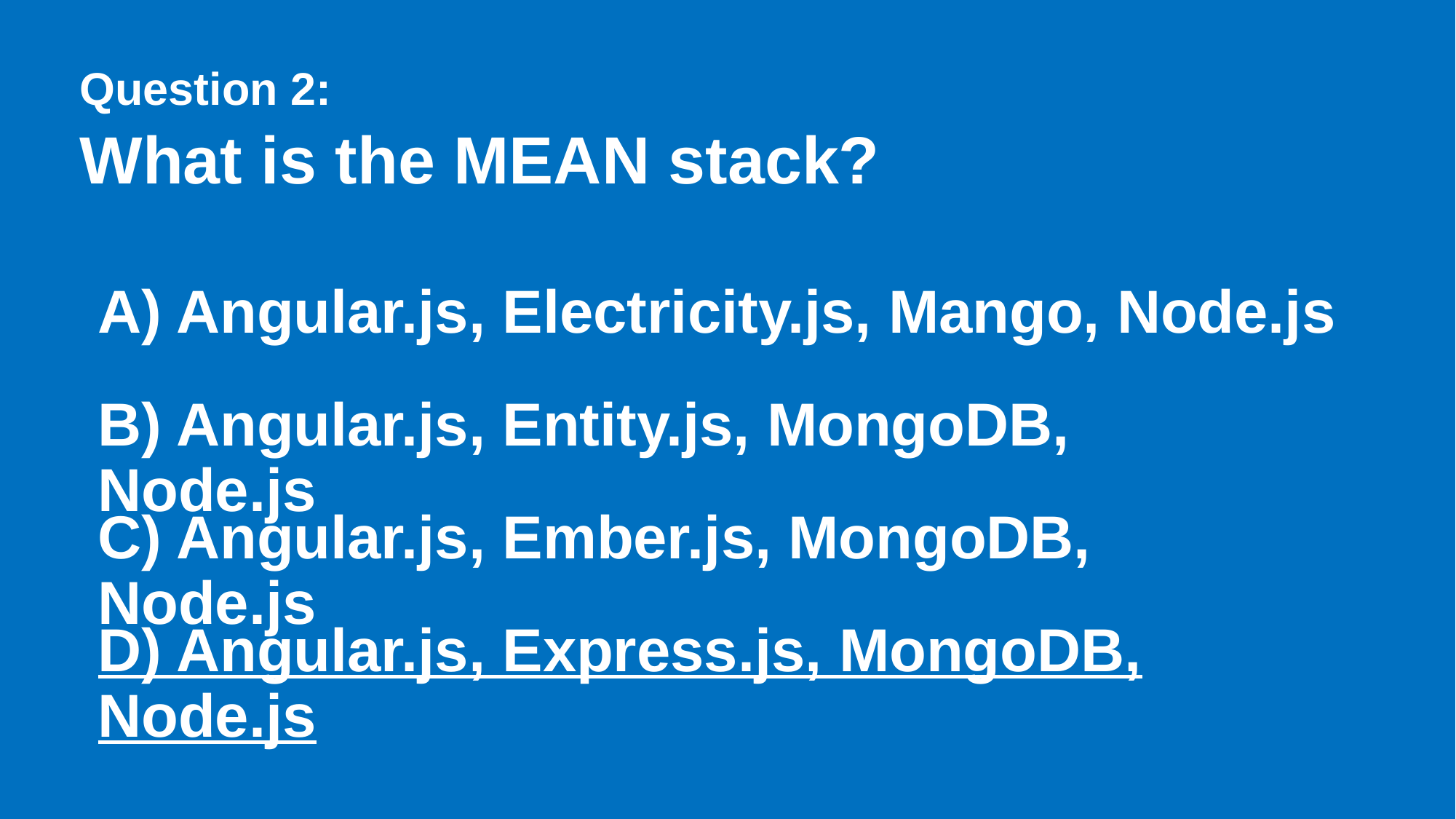

# Question 2:
What is the MEAN stack?
A) Angular.js, Electricity.js, Mango, Node.js
B) Angular.js, Entity.js, MongoDB, Node.js
C) Angular.js, Ember.js, MongoDB, Node.js
D) Angular.js, Express.js, MongoDB, Node.js